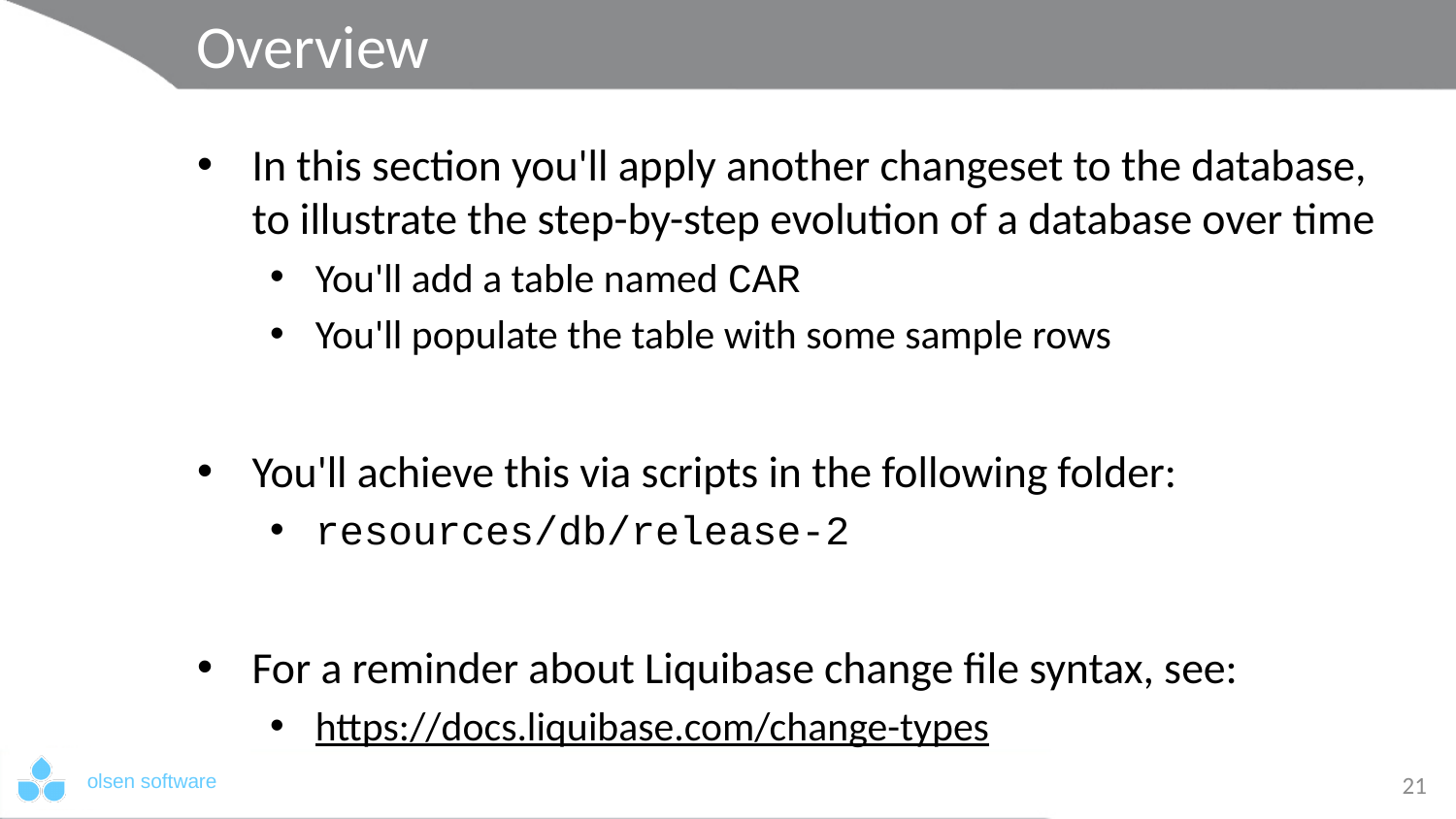

# Overview
In this section you'll apply another changeset to the database, to illustrate the step-by-step evolution of a database over time
You'll add a table named CAR
You'll populate the table with some sample rows

You'll achieve this via scripts in the following folder:
resources/db/release-2

For a reminder about Liquibase change file syntax, see:
https://docs.liquibase.com/change-types
21